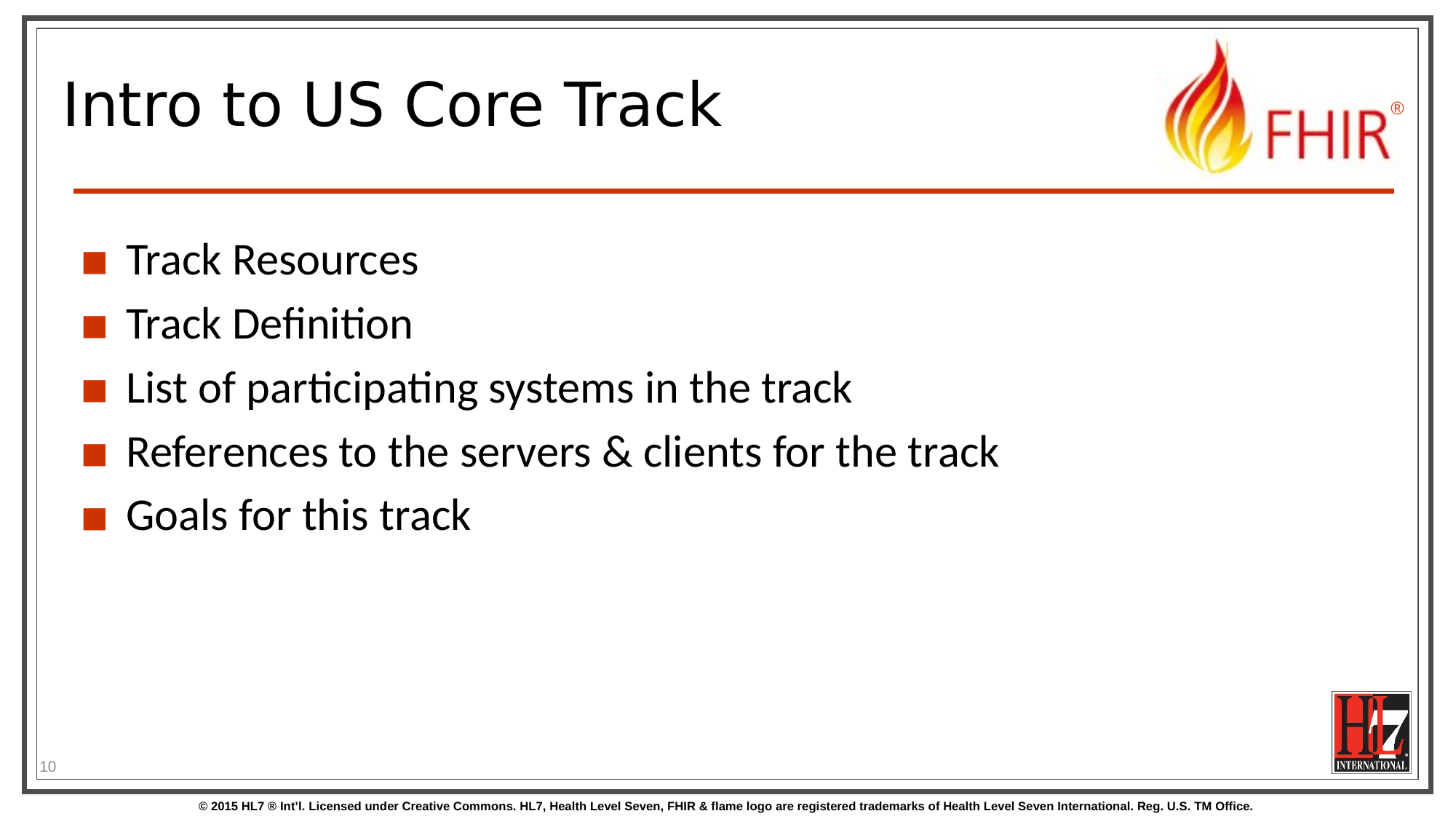

# Intro to US Core Track
Track Resources
Track Definition
List of participating systems in the track
References to the servers & clients for the track
Goals for this track

10